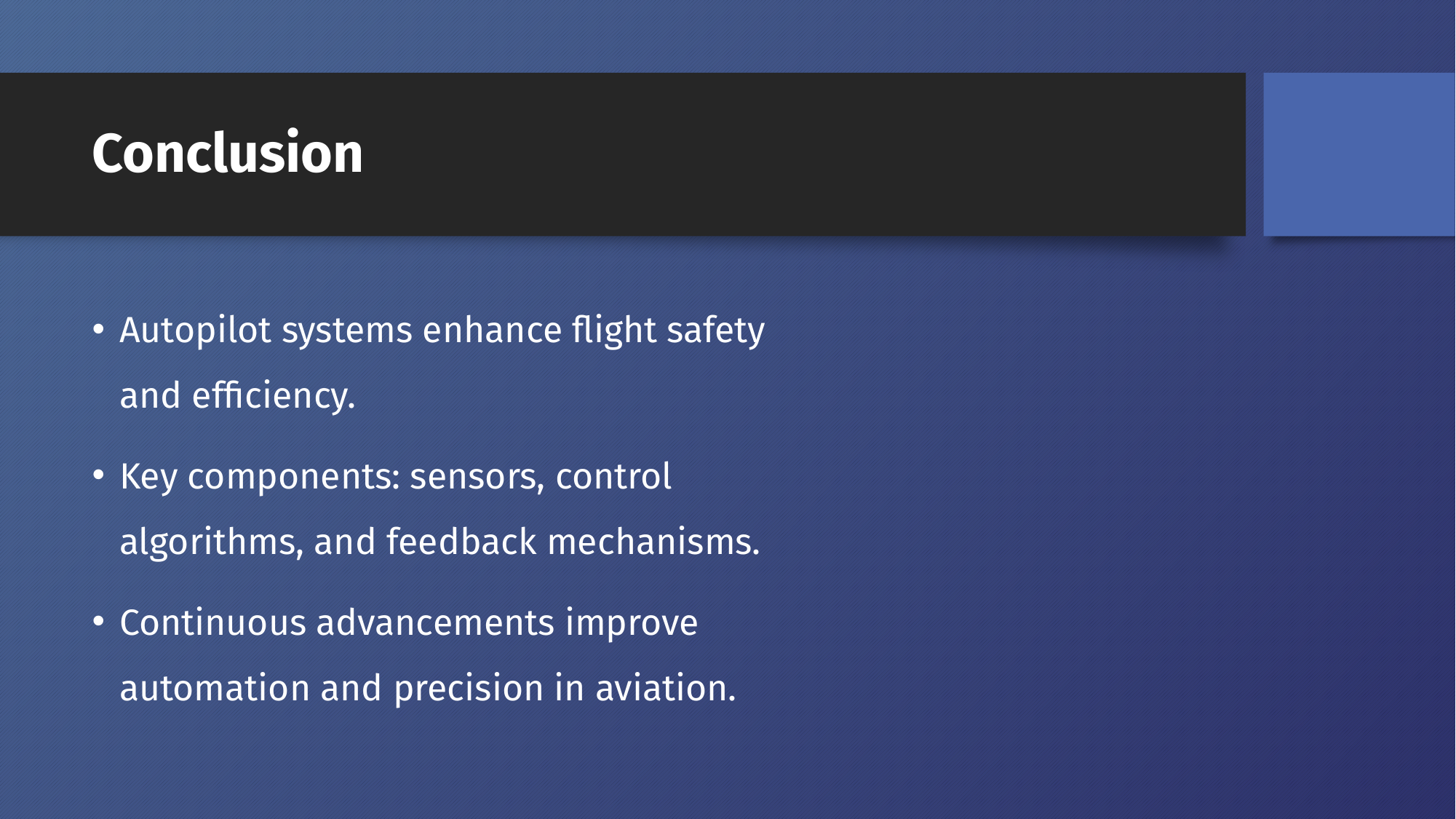

# Conclusion
Autopilot systems enhance flight safety and efficiency.
Key components: sensors, control algorithms, and feedback mechanisms.
Continuous advancements improve automation and precision in aviation.